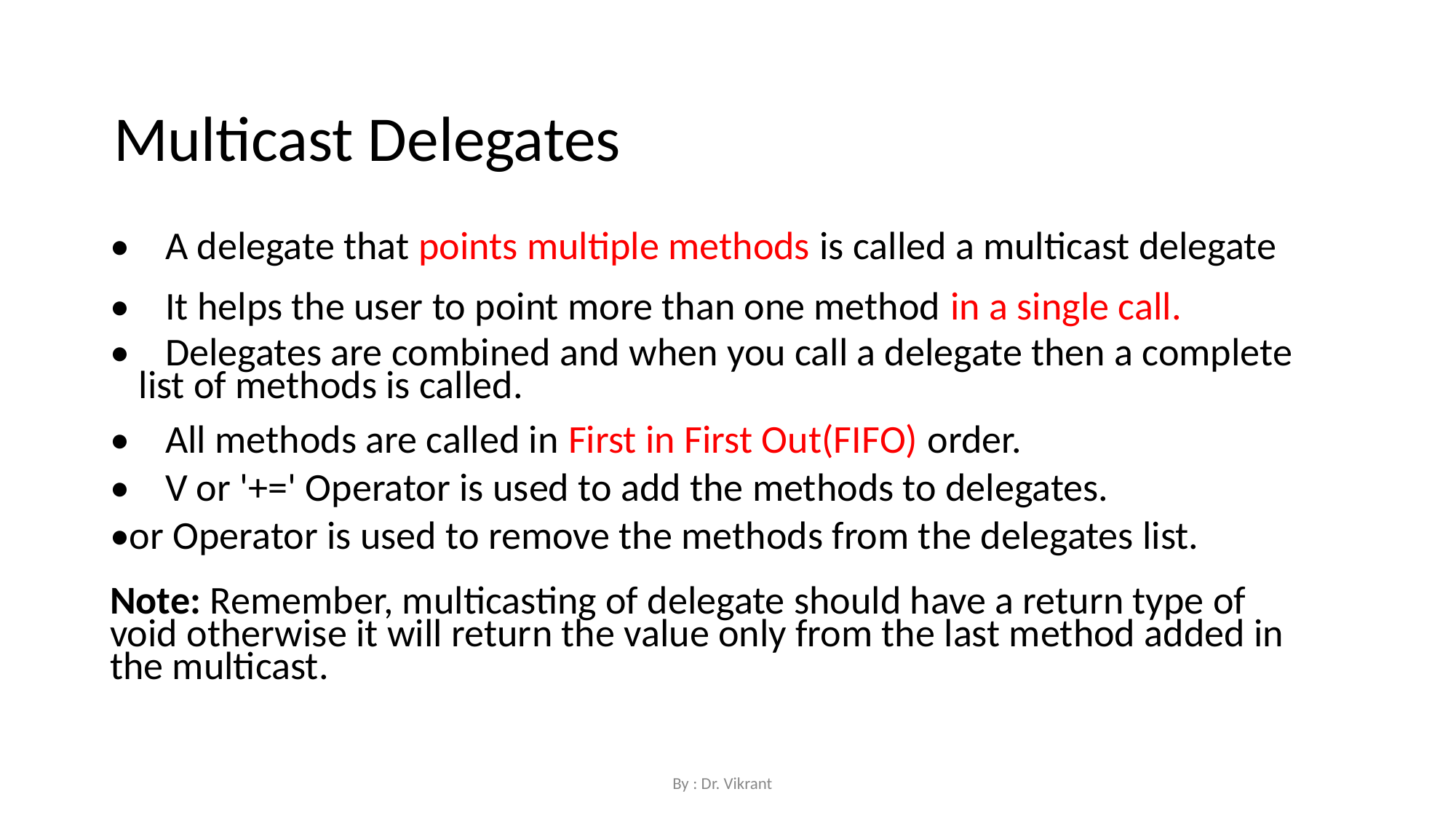

Multicast Delegates
•    A delegate that points multiple methods is called a multicast delegate
•    It helps the user to point more than one method in a single call.
•    Delegates are combined and when you call a delegate then a complete list of methods is called.
•    All methods are called in First in First Out(FIFO) order.
•    V or '+=' Operator is used to add the methods to delegates.
•or Operator is used to remove the methods from the delegates list.
Note: Remember, multicasting of delegate should have a return type of void otherwise it will return the value only from the last method added in the multicast.
By : Dr. Vikrant